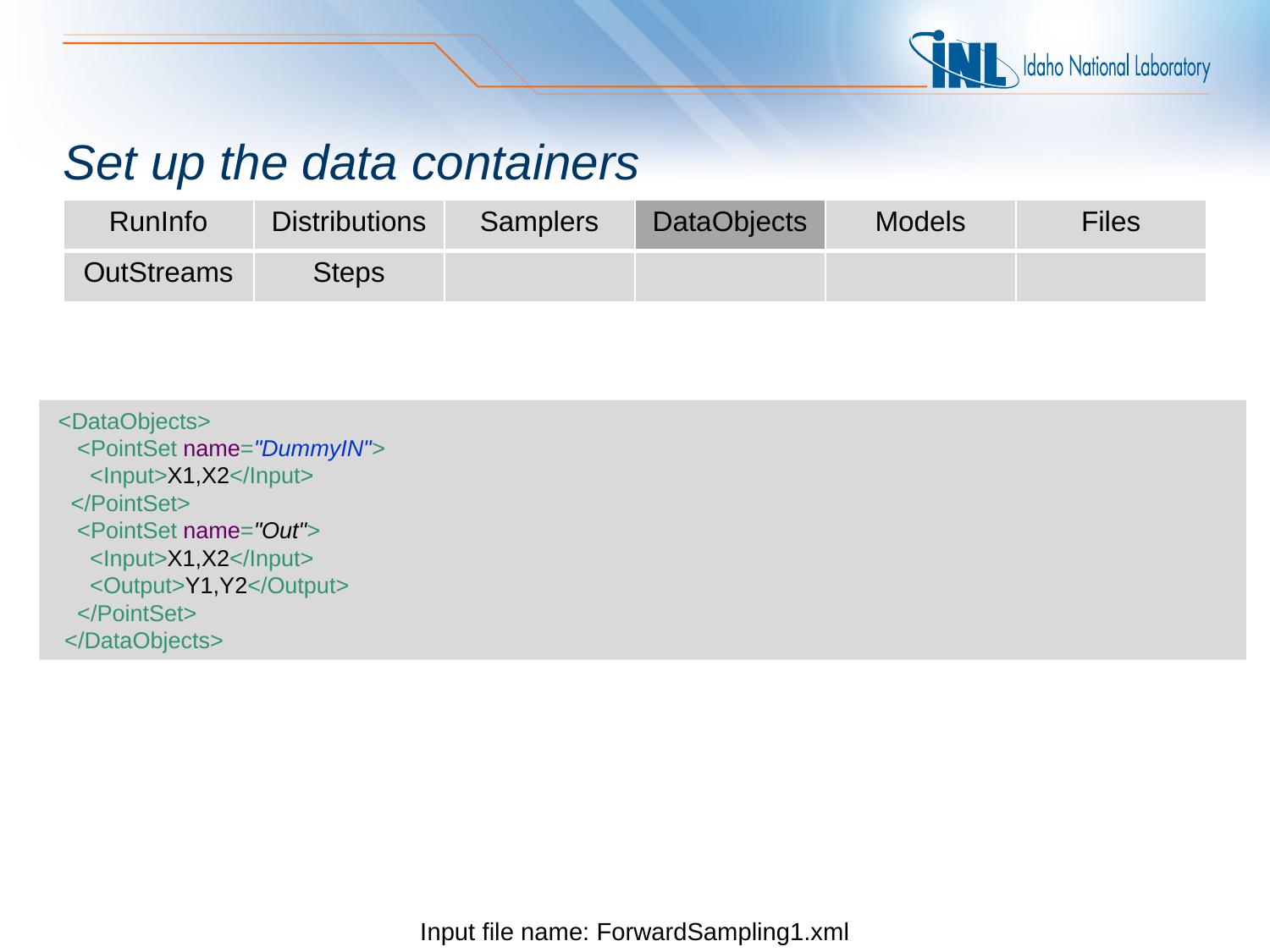

# Set up the data containers
| RunInfo | Distributions | Samplers | DataObjects | Models | Files |
| --- | --- | --- | --- | --- | --- |
| OutStreams | Steps |  |  |  |  |
 <DataObjects>
    <PointSet name="DummyIN">
      <Input>X1,X2</Input>
   </PointSet>
    <PointSet name="Out">
      <Input>X1,X2</Input>
      <Output>Y1,Y2</Output>
    </PointSet>
  </DataObjects>
Input file name: ForwardSampling1.xml